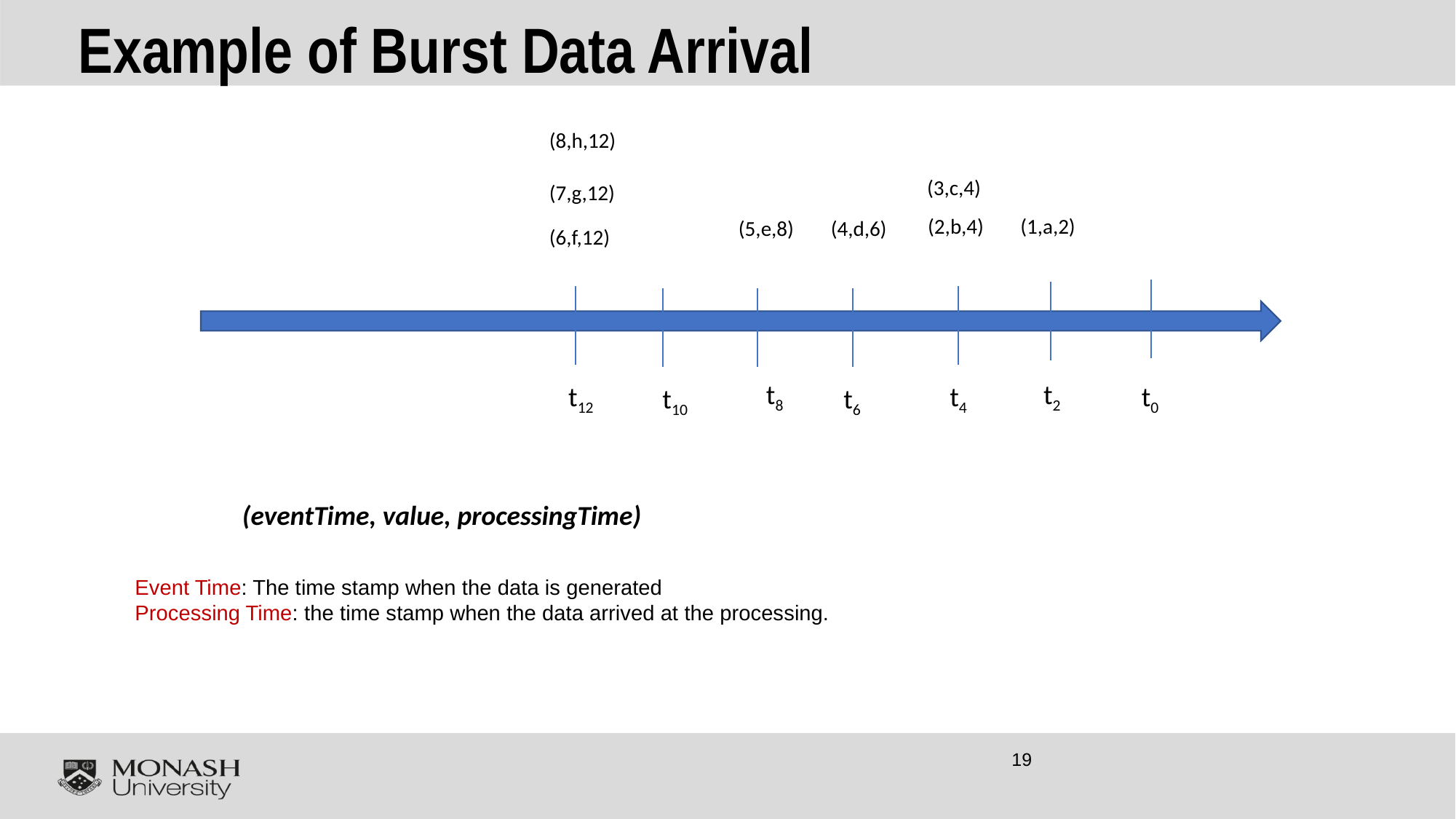

# Example of Burst Data Arrival
(8,h,12)
(3,c,4)
(7,g,12)
(2,b,4)
(1,a,2)
(5,e,8)
(4,d,6)
(6,f,12)

t8
t2
t12
t4
t0
t10
t6
(eventTime, value, processingTime)
Event Time: The time stamp when the data is generated
Processing Time: the time stamp when the data arrived at the processing.

19